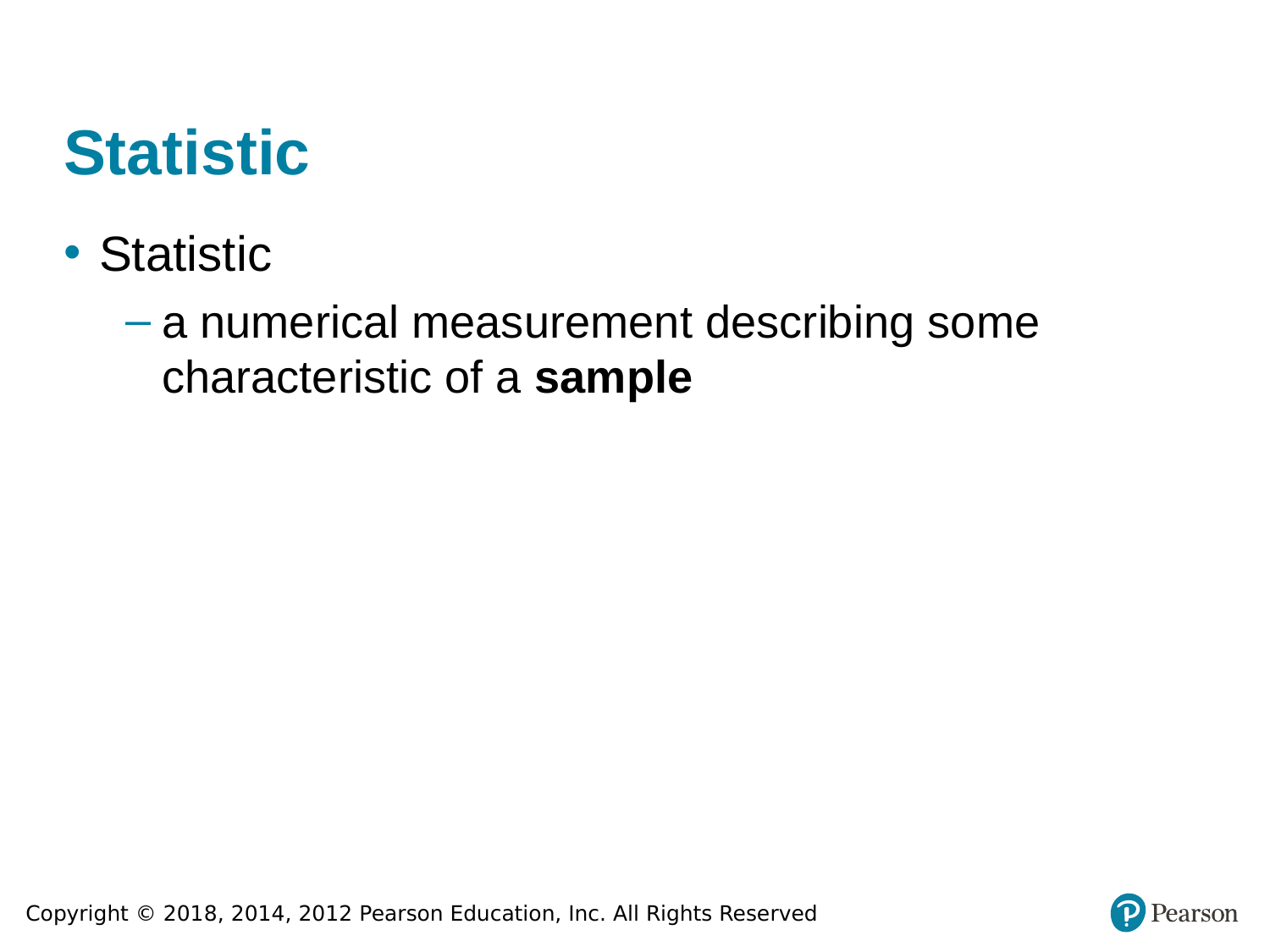

# Statistic
Statistic
a numerical measurement describing some characteristic of a sample